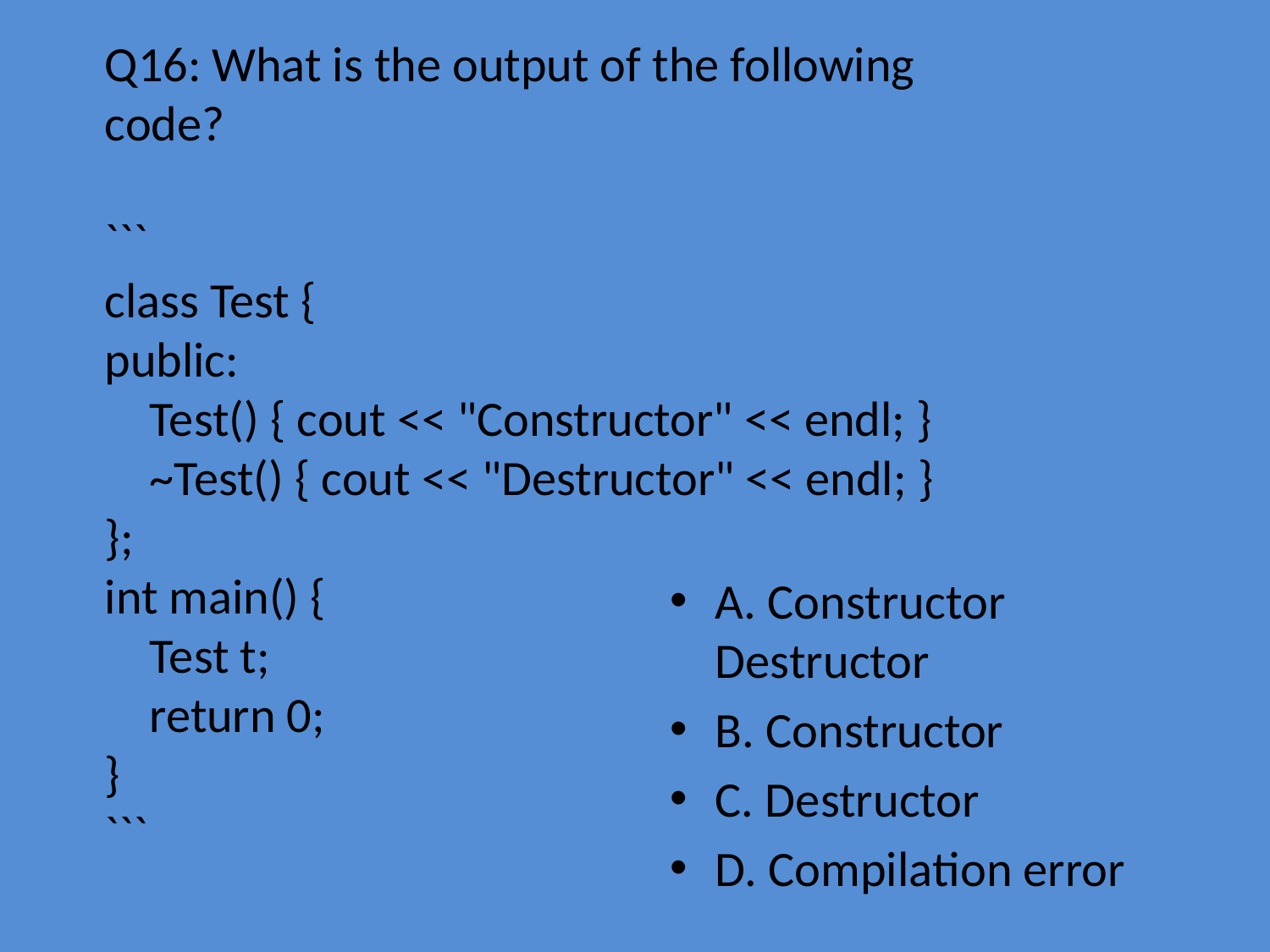

# Q16: What is the output of the following code?

```
class Test {
public:
    Test() { cout << "Constructor" << endl; }
    ~Test() { cout << "Destructor" << endl; }
};
int main() {
    Test t;
    return 0;
}
```

A. Constructor
Destructor
B. Constructor
C. Destructor
D. Compilation error